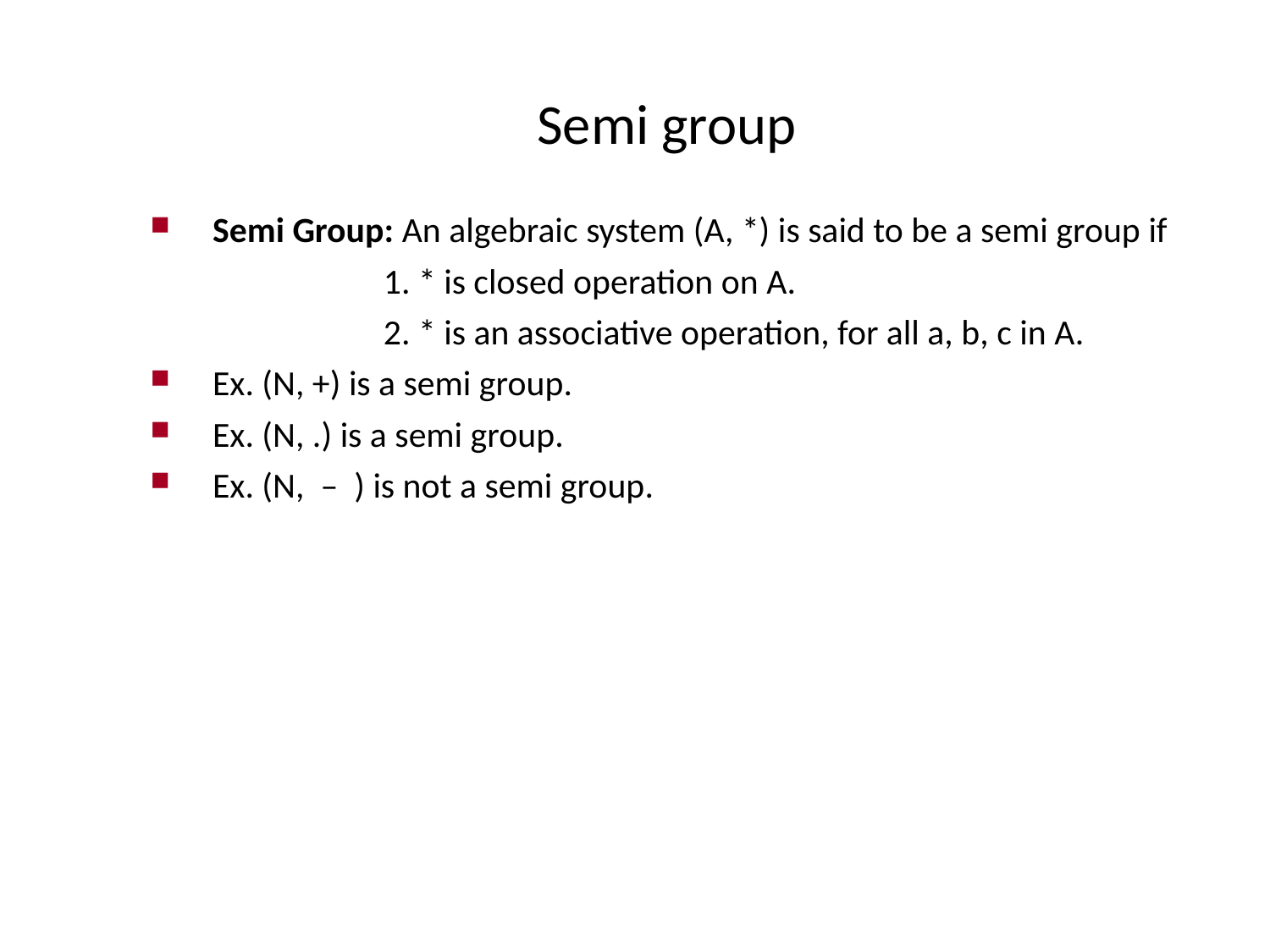

# Semi group
Semi Group: An algebraic system (A, *) is said to be a semi group if
                             1. * is closed operation on A.
                             2. * is an associative operation, for all a, b, c in A.
Ex. (N, +) is a semi group.
Ex. (N, .) is a semi group.
Ex. (N,  –  ) is not a semi group.